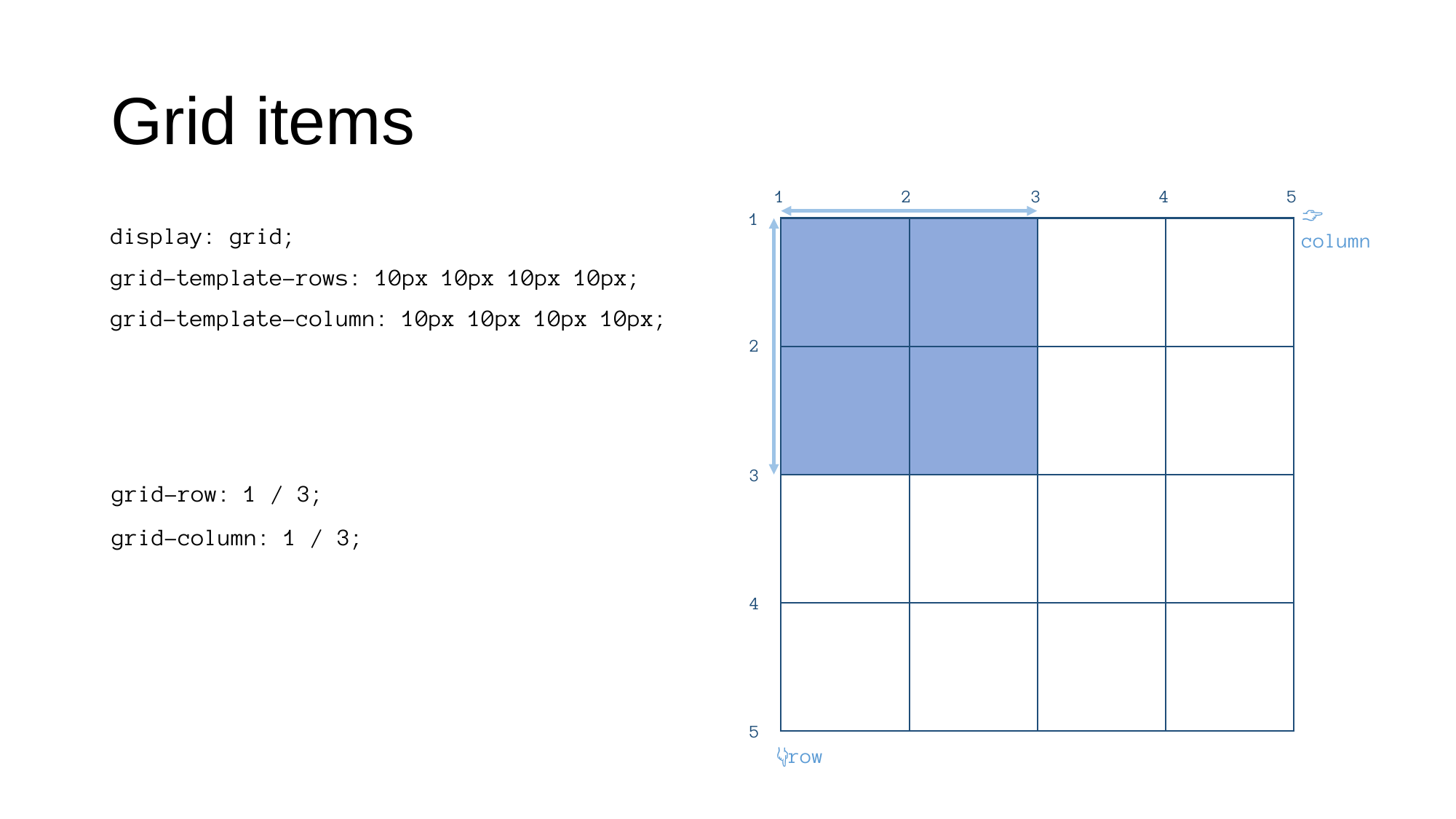

# Grid items
1
2
3
4
5
👉
column
1
2
3
4
5

display: grid;
grid-template-rows: 10px 10px 10px 10px;
grid-template-column: 10px 10px 10px 10px;

grid-row: 1 / 3;
grid-column: 1 / 3;

👇row